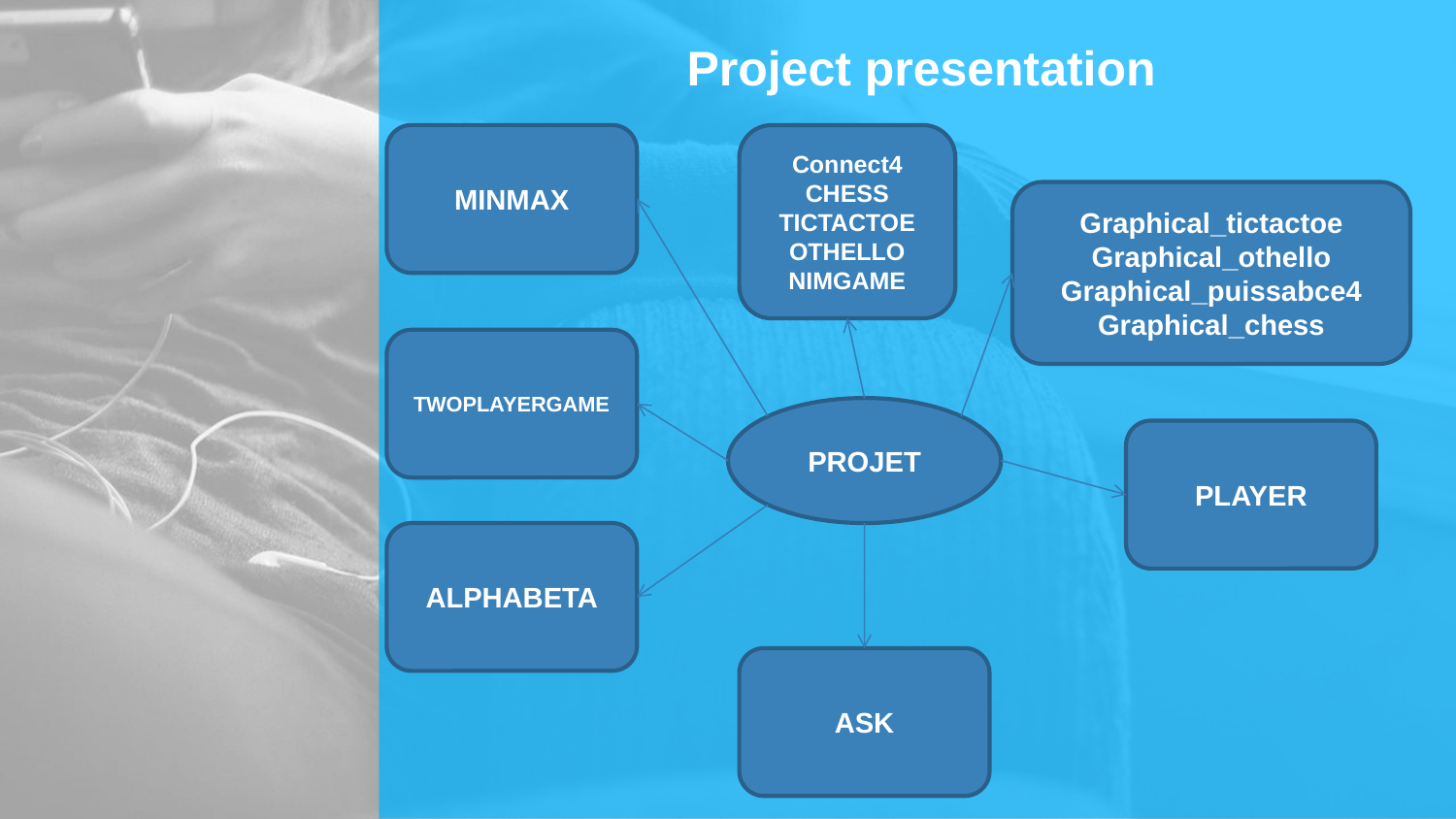

# Project presentation
MINMAX
Connect4
CHESS
TICTACTOE
OTHELLO
NIMGAME

Graphical_tictactoe
Graphical_othello
Graphical_puissabce4
Graphical_chess

TWOPLAYERGAME
PROJET
PLAYER
ALPHABETA
ASK